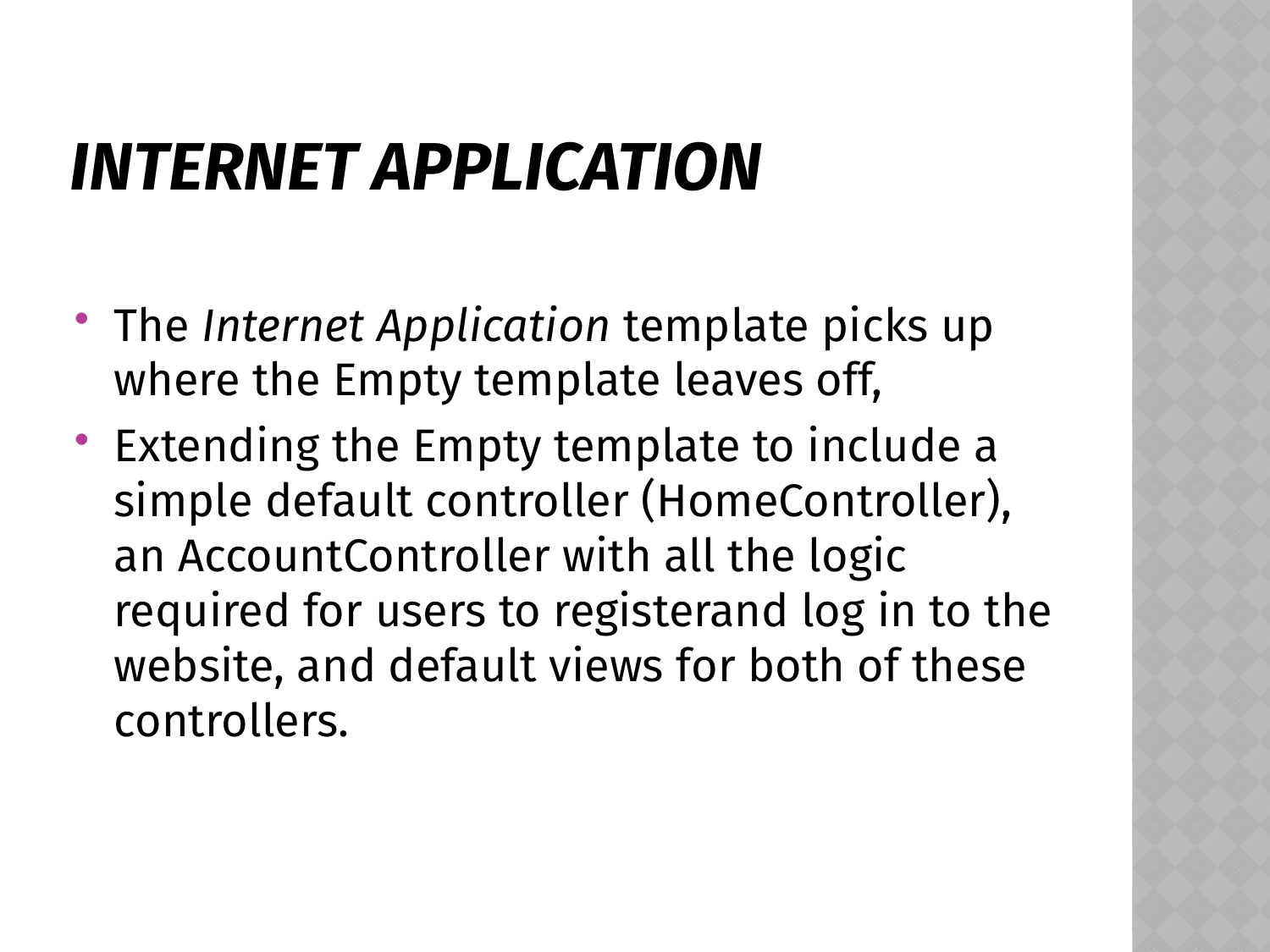

# Internet Application

The Internet Application template picks up where the Empty template leaves off,
Extending the Empty template to include a simple default controller (HomeController), an AccountController with all the logic required for users to registerand log in to the website, and default views for both of these controllers.